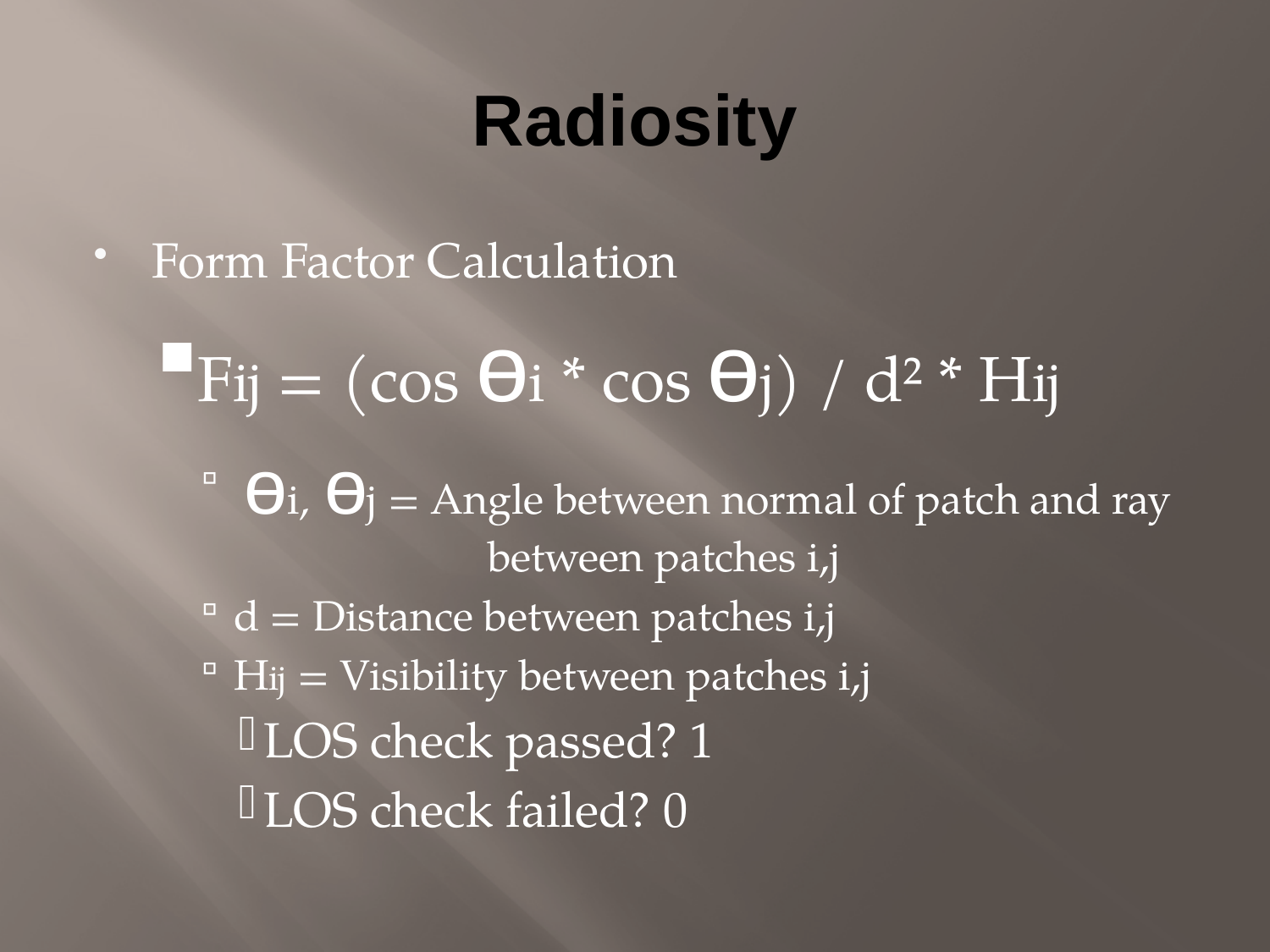

# Radiosity
Form Factor Calculation
Fij = (cos өi * cos өj) / d² * Hij
 өi, өj = Angle between normal of patch and ray 		between patches i,j
d = Distance between patches i,j
Hij = Visibility between patches i,j
LOS check passed? 1
LOS check failed? 0